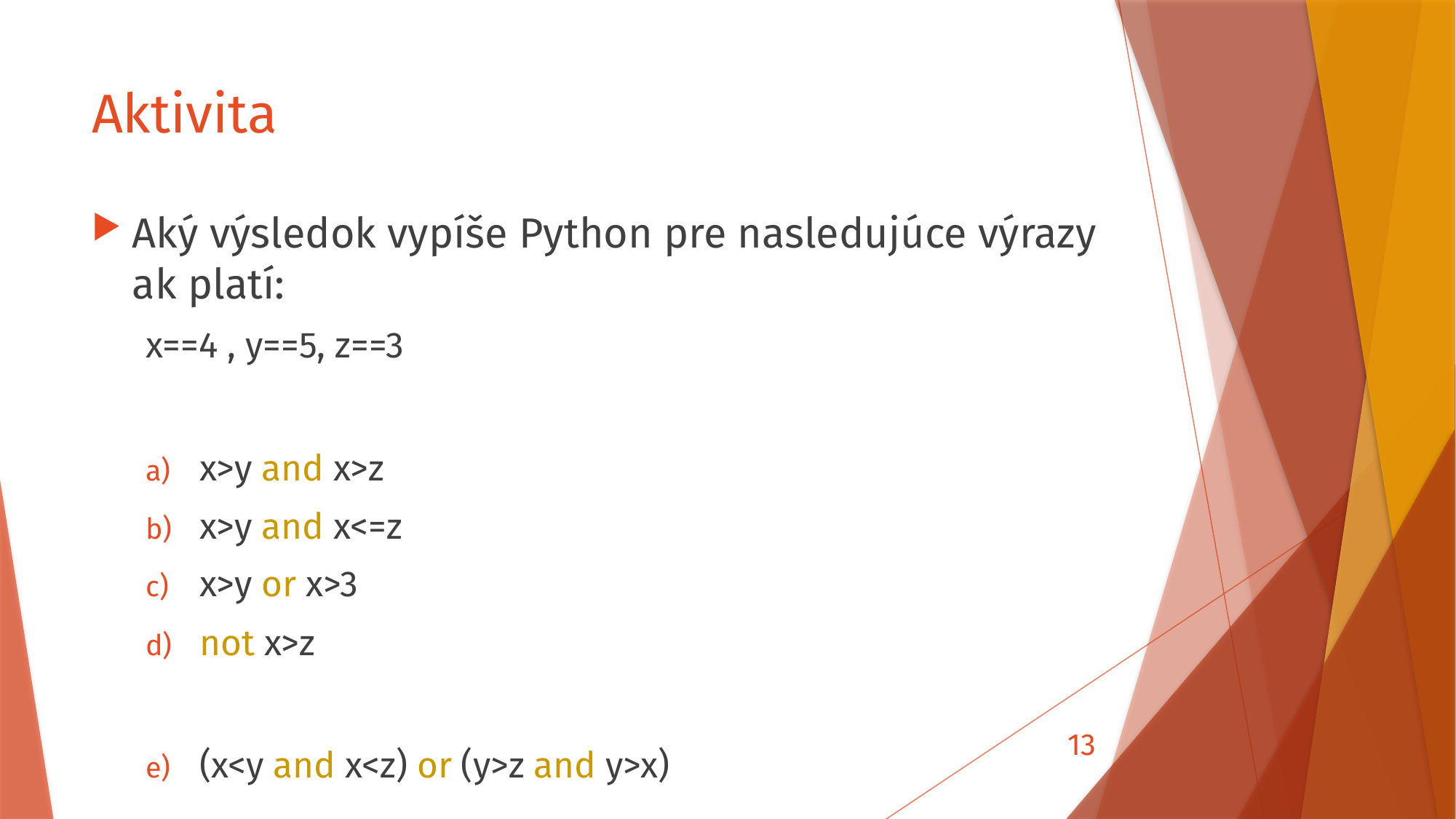

# Aktivita
Aký výsledok vypíše Python pre nasledujúce výrazy ak platí:
x==4 , y==5, z==3

x>y and x>z
x>y and x<=z
x>y or x>3
not x>z

(x<y and x<z) or (y>z and y>x)
13